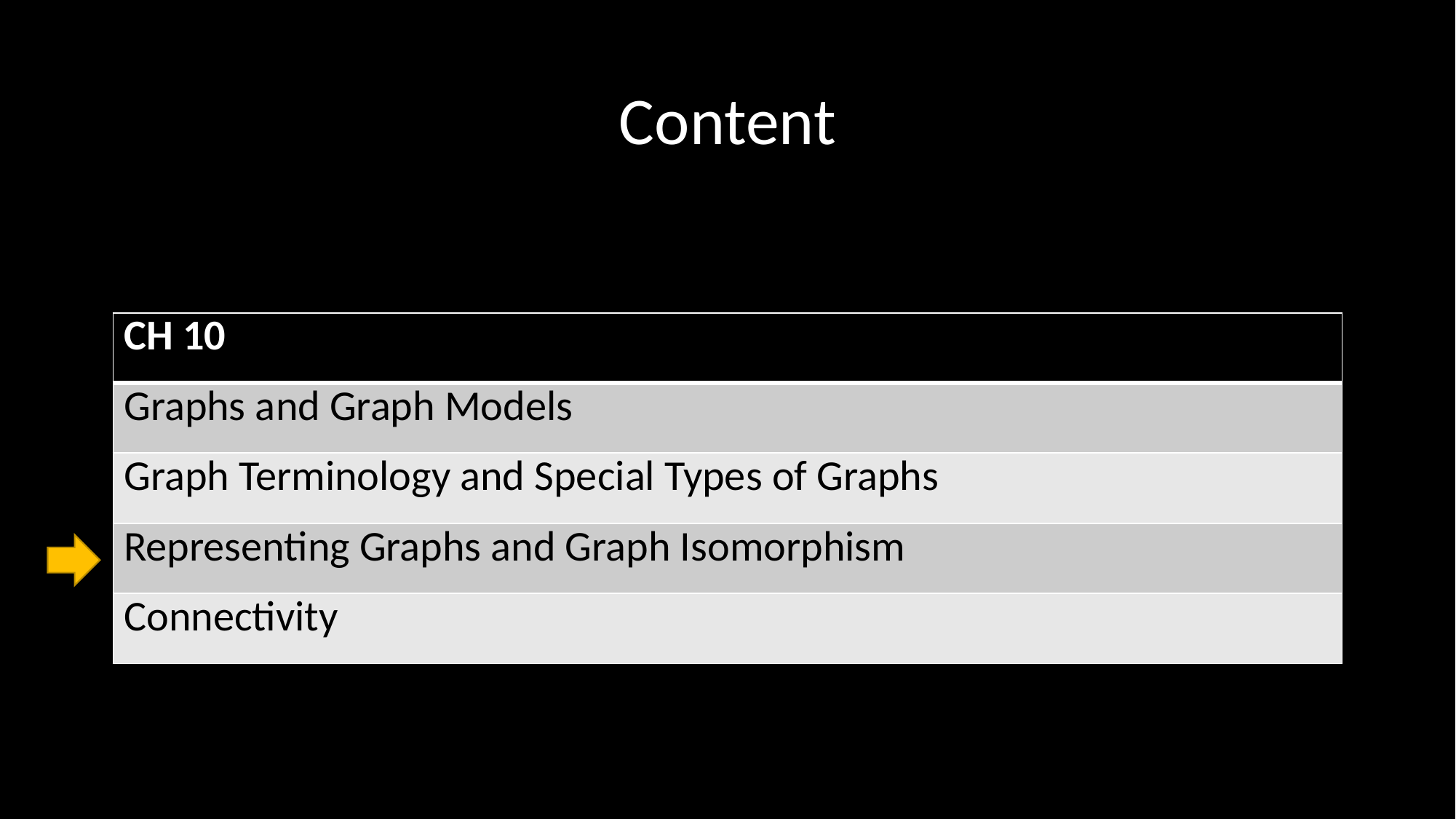

# Content
| CH 10 |
| --- |
| Graphs and Graph Models |
| Graph Terminology and Special Types of Graphs |
| Representing Graphs and Graph Isomorphism |
| Connectivity |